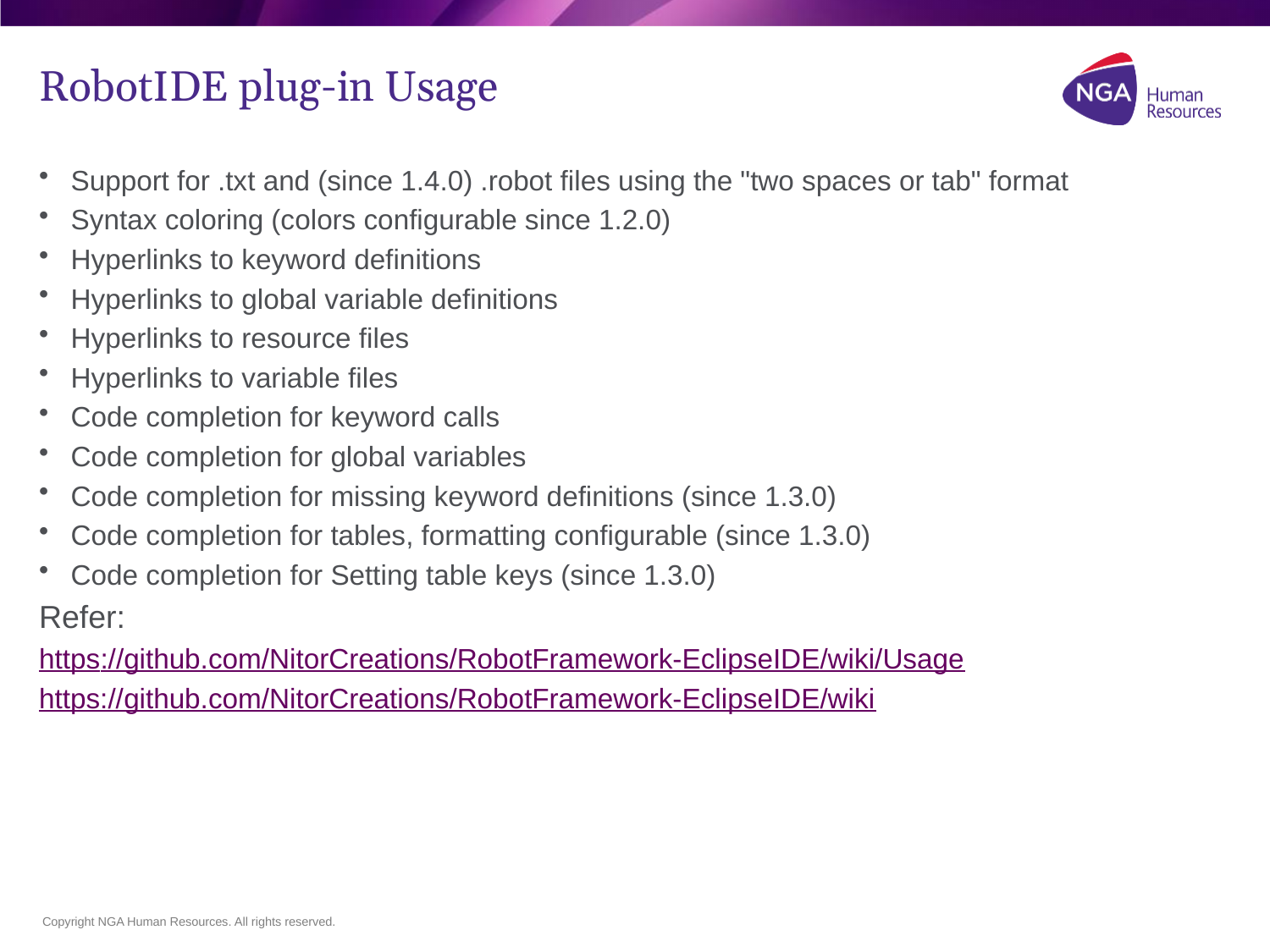

# RobotIDE plug-in Usage
Support for .txt and (since 1.4.0) .robot files using the "two spaces or tab" format
Syntax coloring (colors configurable since 1.2.0)
Hyperlinks to keyword definitions
Hyperlinks to global variable definitions
Hyperlinks to resource files
Hyperlinks to variable files
Code completion for keyword calls
Code completion for global variables
Code completion for missing keyword definitions (since 1.3.0)
Code completion for tables, formatting configurable (since 1.3.0)
Code completion for Setting table keys (since 1.3.0)
Refer:
https://github.com/NitorCreations/RobotFramework-EclipseIDE/wiki/Usage
https://github.com/NitorCreations/RobotFramework-EclipseIDE/wiki